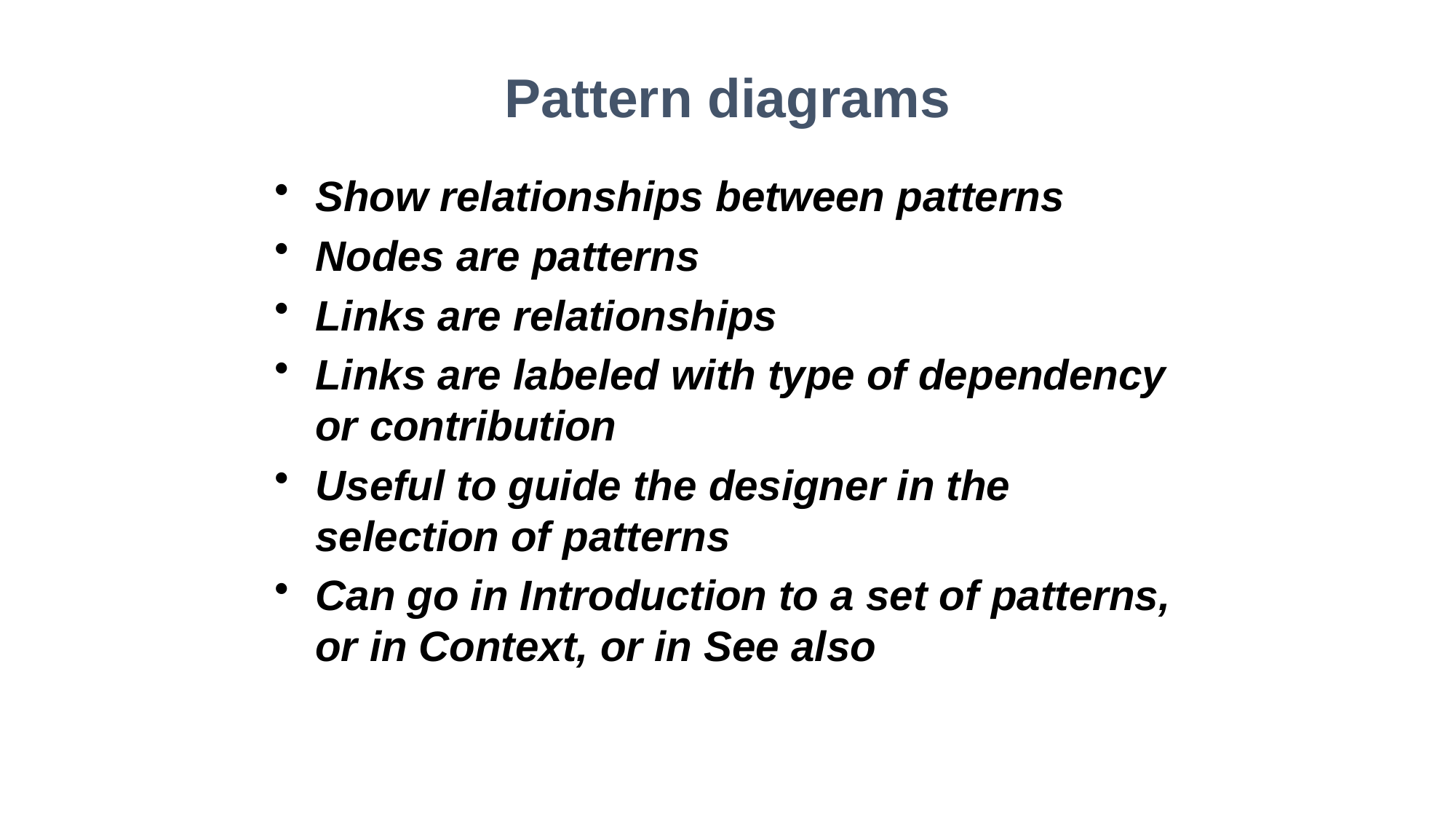

Pattern diagrams
Show relationships between patterns
Nodes are patterns
Links are relationships
Links are labeled with type of dependency or contribution
Useful to guide the designer in the selection of patterns
Can go in Introduction to a set of patterns, or in Context, or in See also